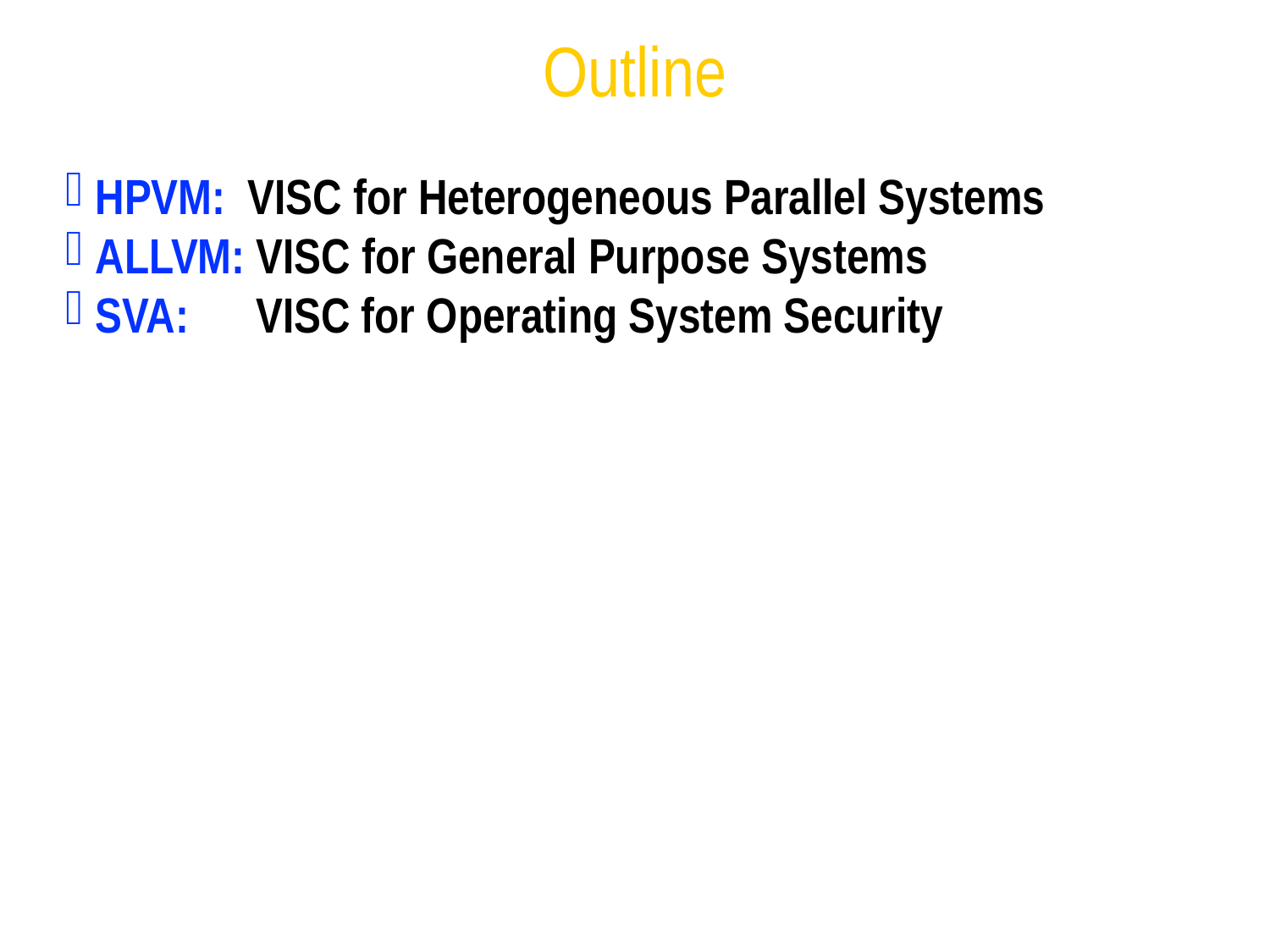

Outline
HPVM:  VISC for Heterogeneous Parallel Systems
ALLVM: VISC for General Purpose Systems
SVA:      VISC for Operating System Security